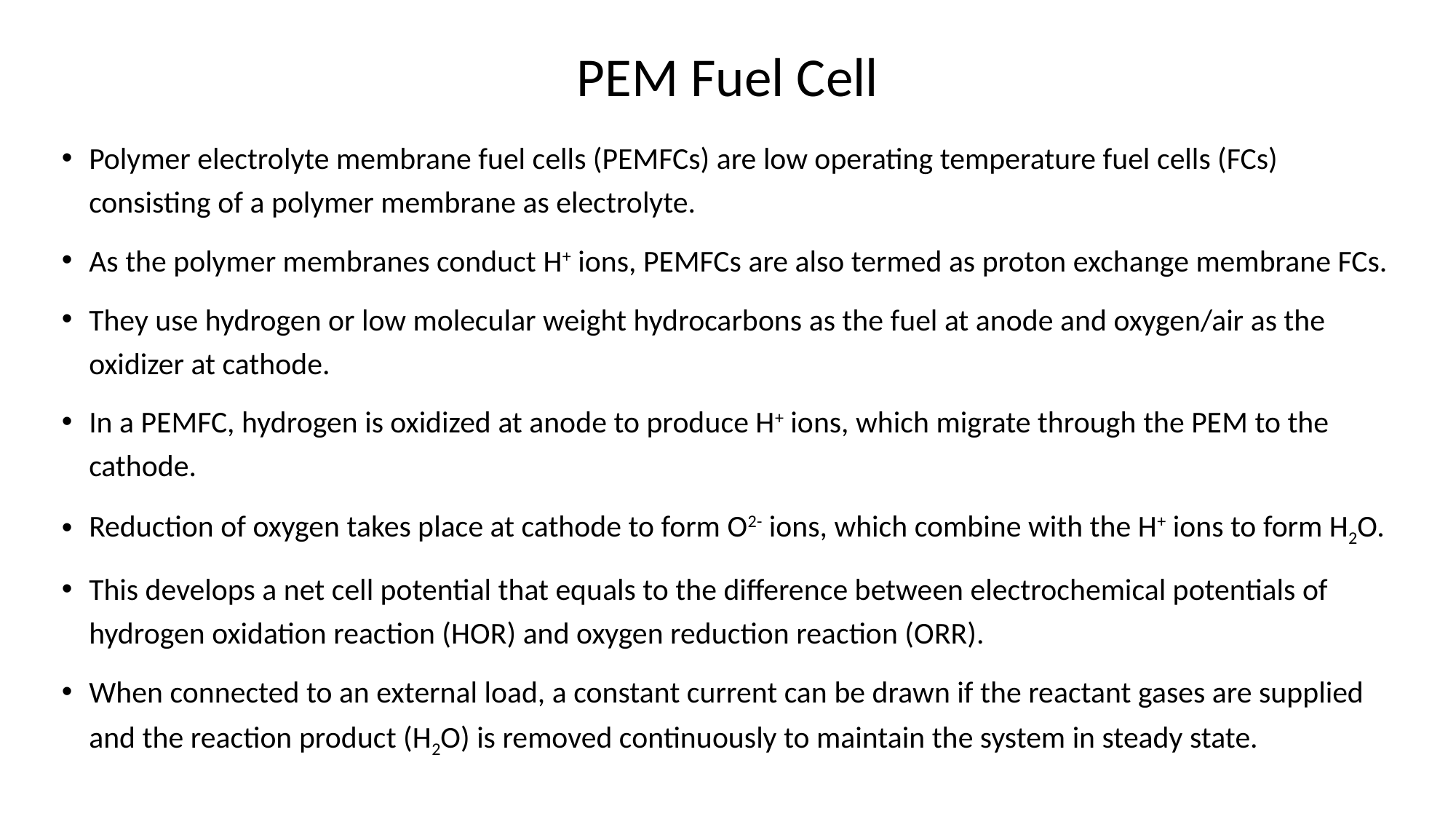

# PEM Fuel Cell
Polymer electrolyte membrane fuel cells (PEMFCs) are low operating temperature fuel cells (FCs) consisting of a polymer membrane as electrolyte.
As the polymer membranes conduct H+ ions, PEMFCs are also termed as proton exchange membrane FCs.
They use hydrogen or low molecular weight hydrocarbons as the fuel at anode and oxygen/air as the oxidizer at cathode.
In a PEMFC, hydrogen is oxidized at anode to produce H+ ions, which migrate through the PEM to the cathode.
Reduction of oxygen takes place at cathode to form O2- ions, which combine with the H+ ions to form H2O.
This develops a net cell potential that equals to the difference between electrochemical potentials of hydrogen oxidation reaction (HOR) and oxygen reduction reaction (ORR).
When connected to an external load, a constant current can be drawn if the reactant gases are supplied and the reaction product (H2O) is removed continuously to maintain the system in steady state.